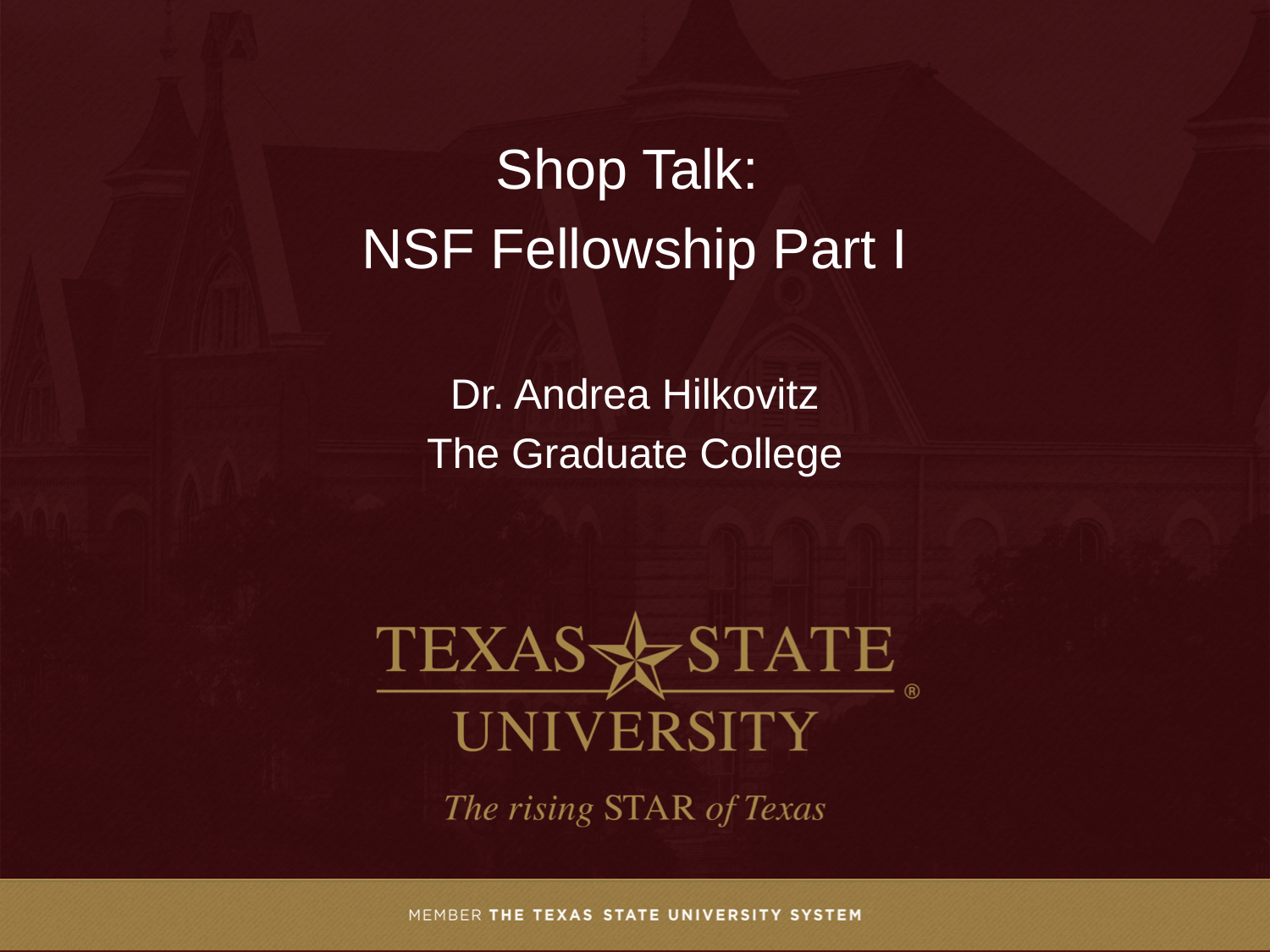

Shop Talk:
NSF Fellowship Part I

Dr. Andrea Hilkovitz
The Graduate College